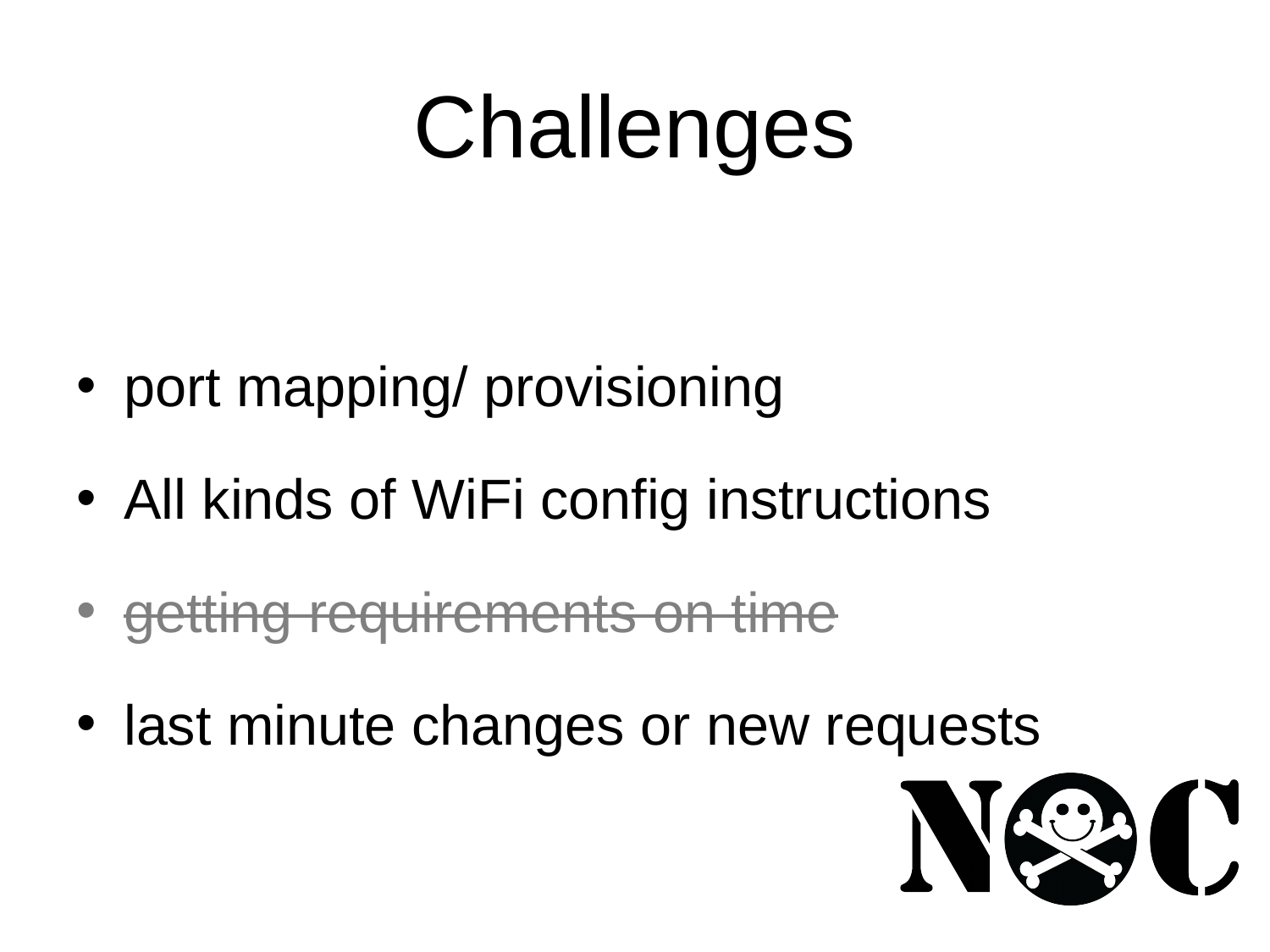

# Challenges
port mapping/ provisioning
All kinds of WiFi config instructions
getting requirements on time
last minute changes or new requests